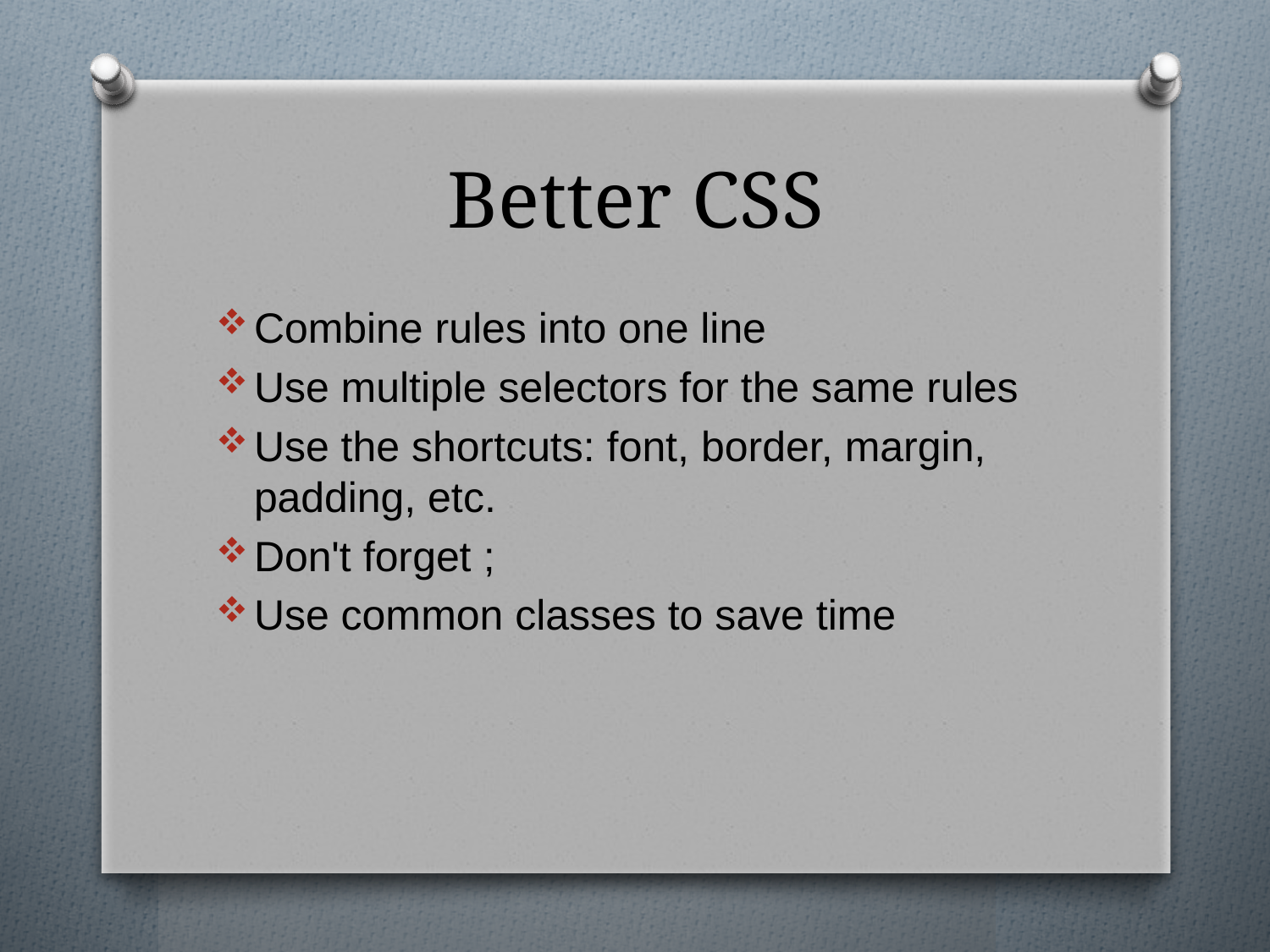

# Better CSS
Combine rules into one line
Use multiple selectors for the same rules
Use the shortcuts: font, border, margin, padding, etc.
Don't forget ;
Use common classes to save time